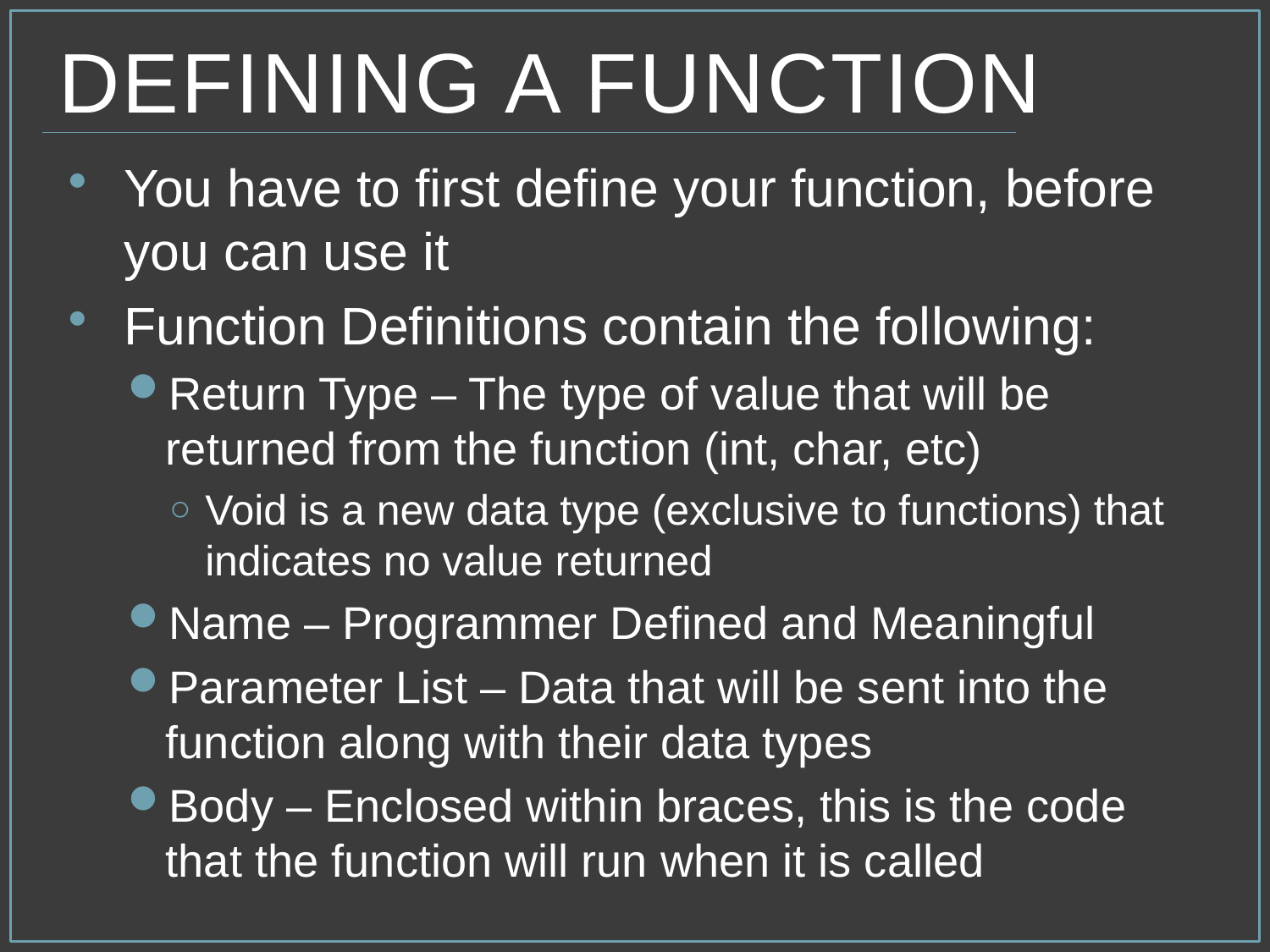

# Defining a Function
You have to first define your function, before you can use it
Function Definitions contain the following:
Return Type – The type of value that will be returned from the function (int, char, etc)
Void is a new data type (exclusive to functions) that indicates no value returned
Name – Programmer Defined and Meaningful
Parameter List – Data that will be sent into the function along with their data types
Body – Enclosed within braces, this is the code that the function will run when it is called